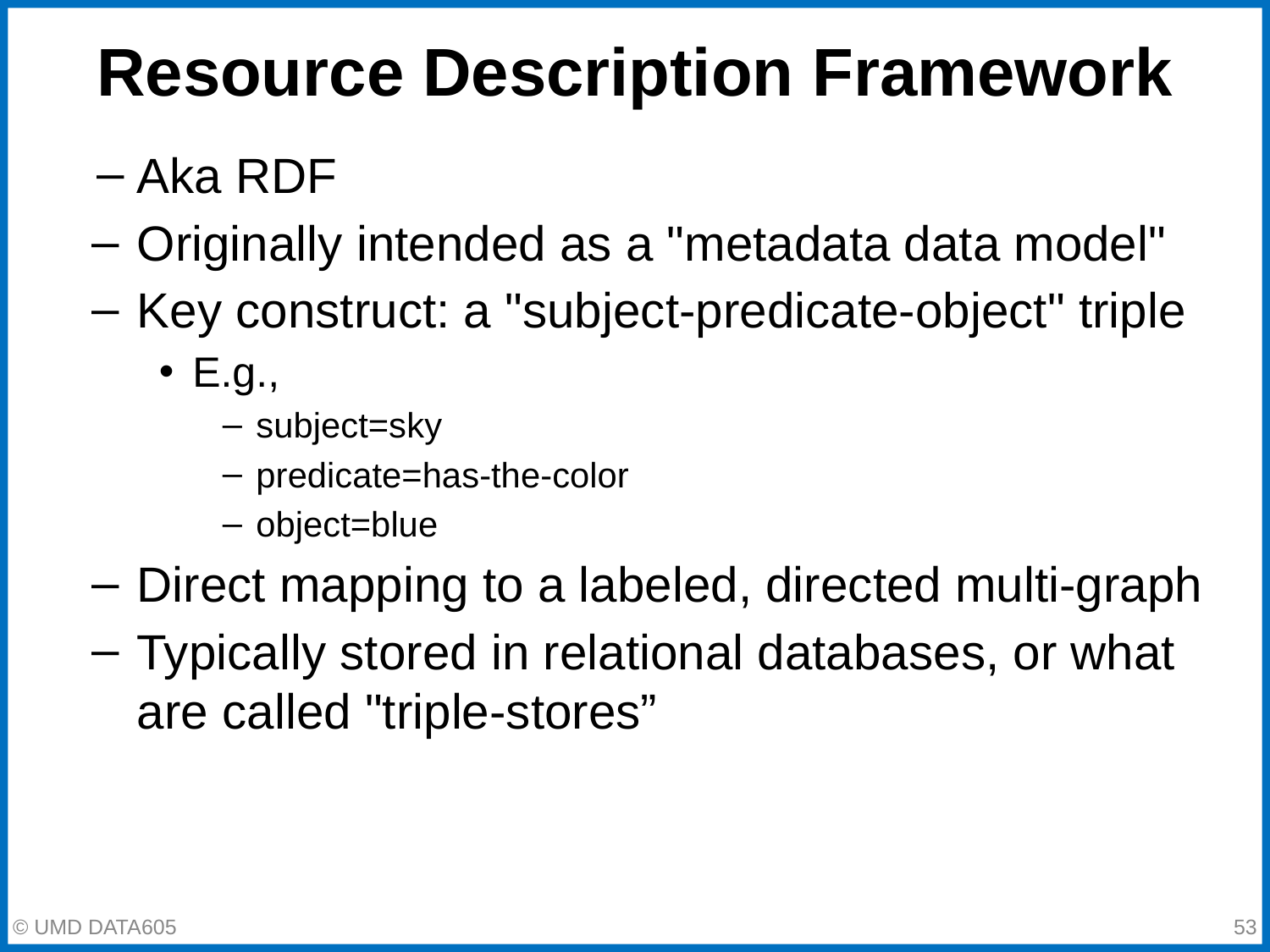

# Resource Description Framework
Aka RDF
Originally intended as a "metadata data model"
Key construct: a "subject-predicate-object" triple
E.g.,
subject=sky
predicate=has-the-color
object=blue
Direct mapping to a labeled, directed multi-graph
Typically stored in relational databases, or what are called "triple-stores”
© UMD DATA605
53